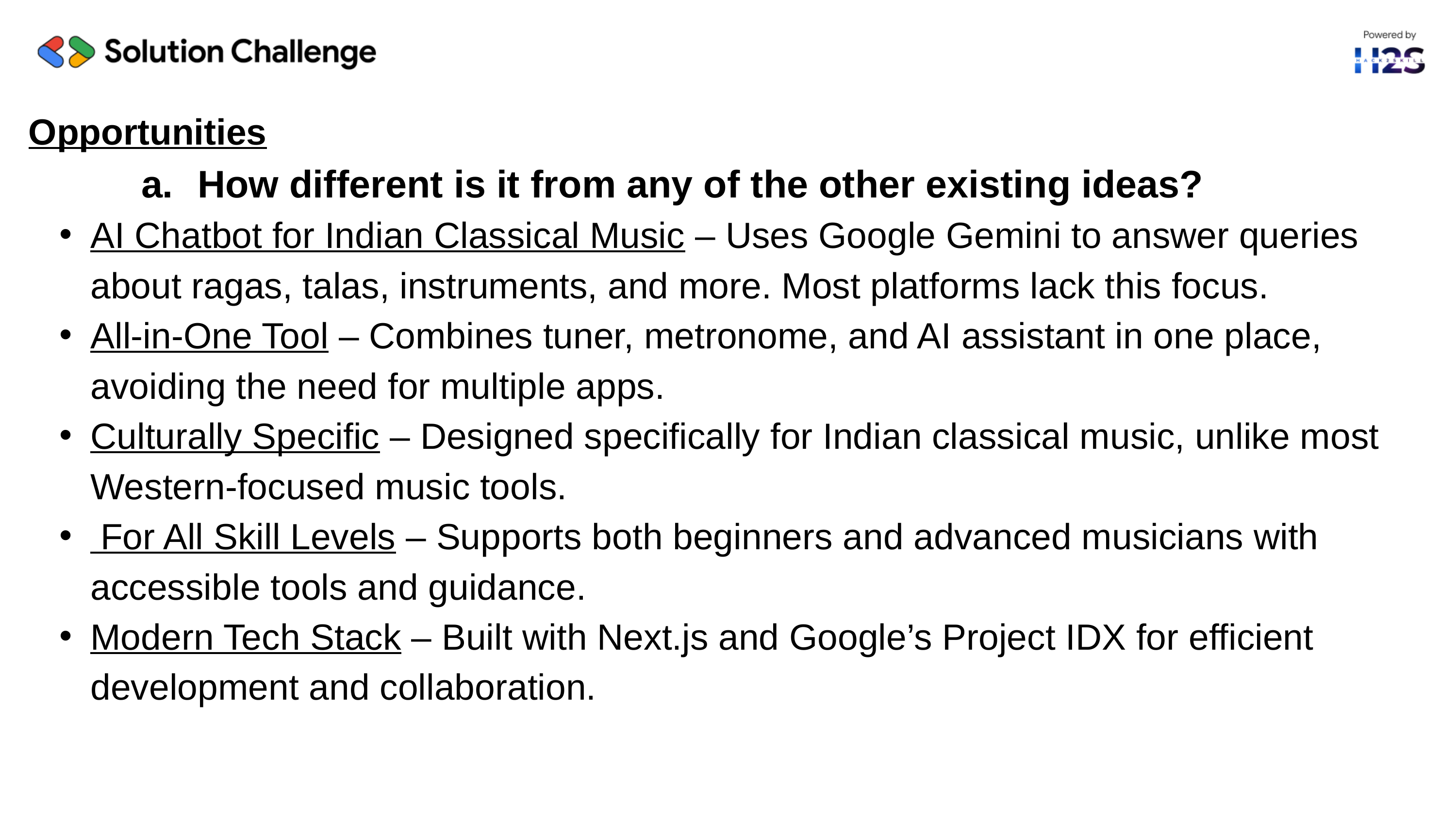

Opportunities
How different is it from any of the other existing ideas?
AI Chatbot for Indian Classical Music – Uses Google Gemini to answer queries about ragas, talas, instruments, and more. Most platforms lack this focus.
All-in-One Tool – Combines tuner, metronome, and AI assistant in one place, avoiding the need for multiple apps.
Culturally Specific – Designed specifically for Indian classical music, unlike most Western-focused music tools.
 For All Skill Levels – Supports both beginners and advanced musicians with accessible tools and guidance.
Modern Tech Stack – Built with Next.js and Google’s Project IDX for efficient development and collaboration.